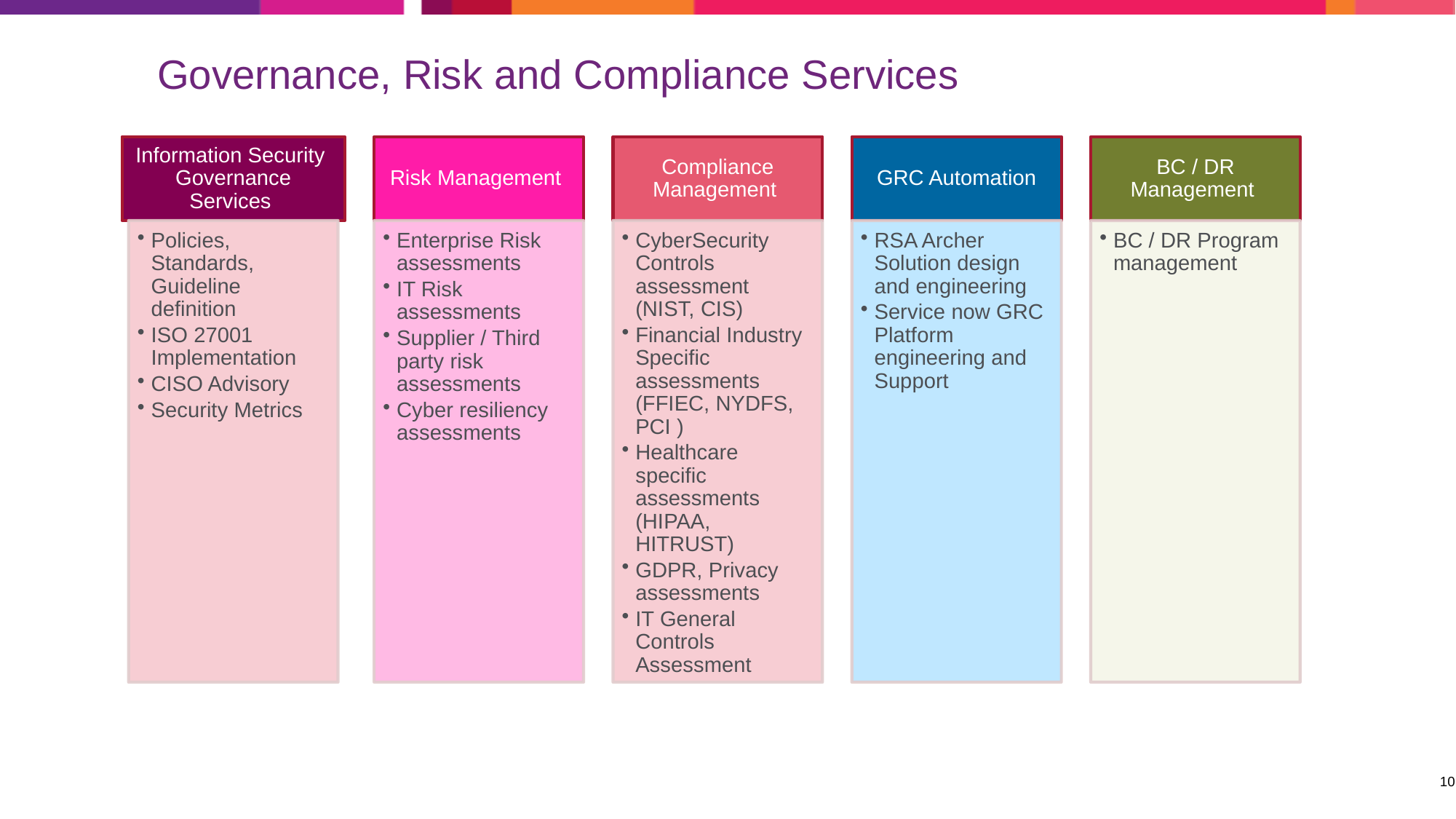

Governance, Risk and Compliance Services
Information Security  Governance Services
Policies, Standards, Guideline definition
ISO 27001 Implementation
CISO Advisory
Security Metrics
Risk Management
Enterprise Risk assessments
IT Risk assessments
Supplier / Third party risk assessments
Cyber resiliency assessments
Compliance Management
CyberSecurity Controls assessment (NIST, CIS)
Financial Industry Specific assessments (FFIEC, NYDFS, PCI )
Healthcare specific assessments (HIPAA, HITRUST)
GDPR, Privacy assessments
IT General Controls Assessment
GRC Automation
RSA Archer Solution design and engineering
Service now GRC Platform engineering and Support
BC / DR Management
BC / DR Program management
10